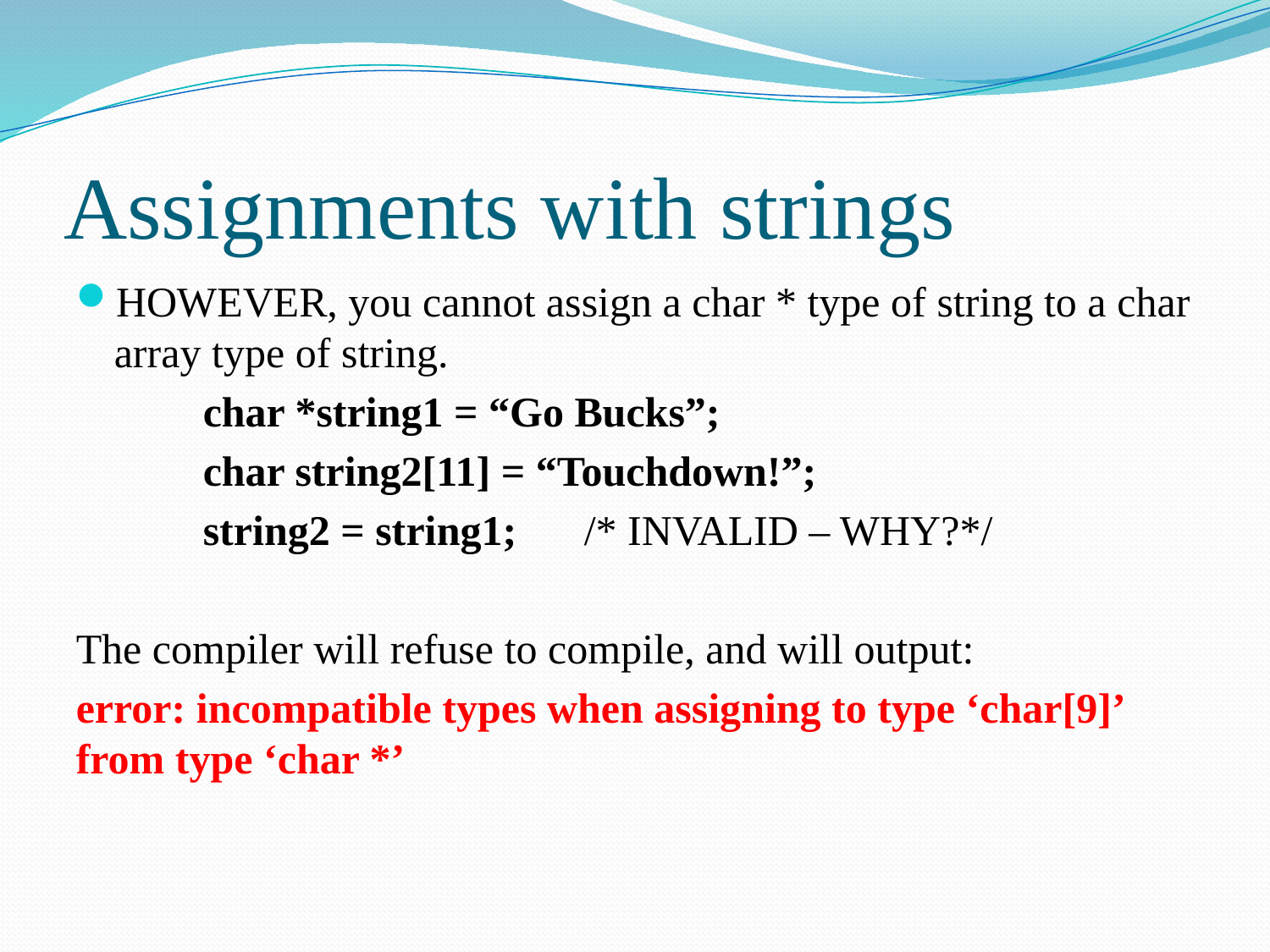

# Assignments with strings
HOWEVER, you cannot assign a char * type of string to a char array type of string.
	char *string1 = “Go Bucks”;
	char string2[11] = “Touchdown!”;
	string2 = string1;	/* INVALID – WHY?*/

The compiler will refuse to compile, and will output:
error: incompatible types when assigning to type ‘char[9]’ from type ‘char *’